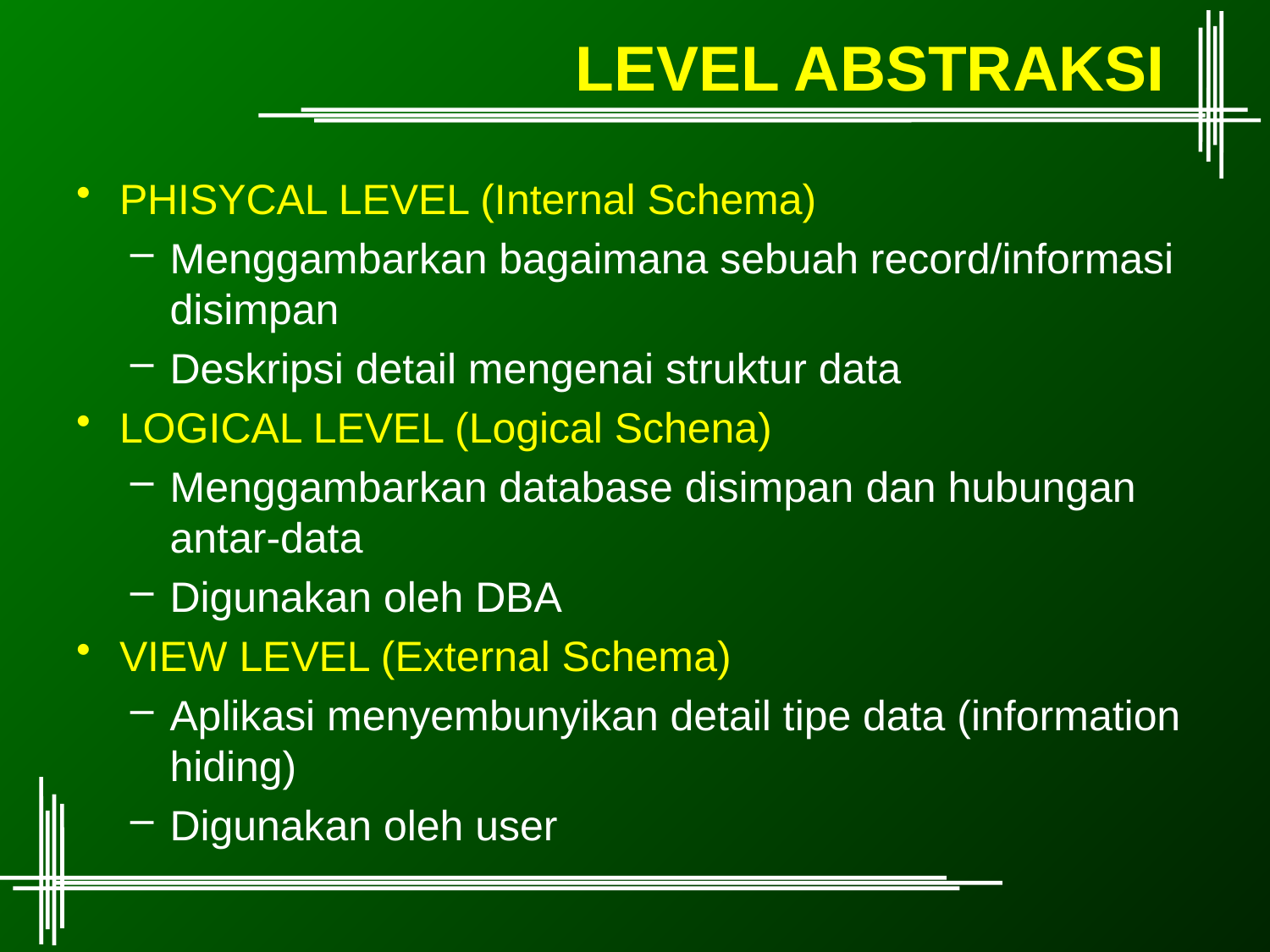

# LEVEL ABSTRAKSI
PHISYCAL LEVEL (Internal Schema)
Menggambarkan bagaimana sebuah record/informasi disimpan
Deskripsi detail mengenai struktur data
LOGICAL LEVEL (Logical Schena)
Menggambarkan database disimpan dan hubungan antar-data
Digunakan oleh DBA
VIEW LEVEL (External Schema)
Aplikasi menyembunyikan detail tipe data (information hiding)
Digunakan oleh user